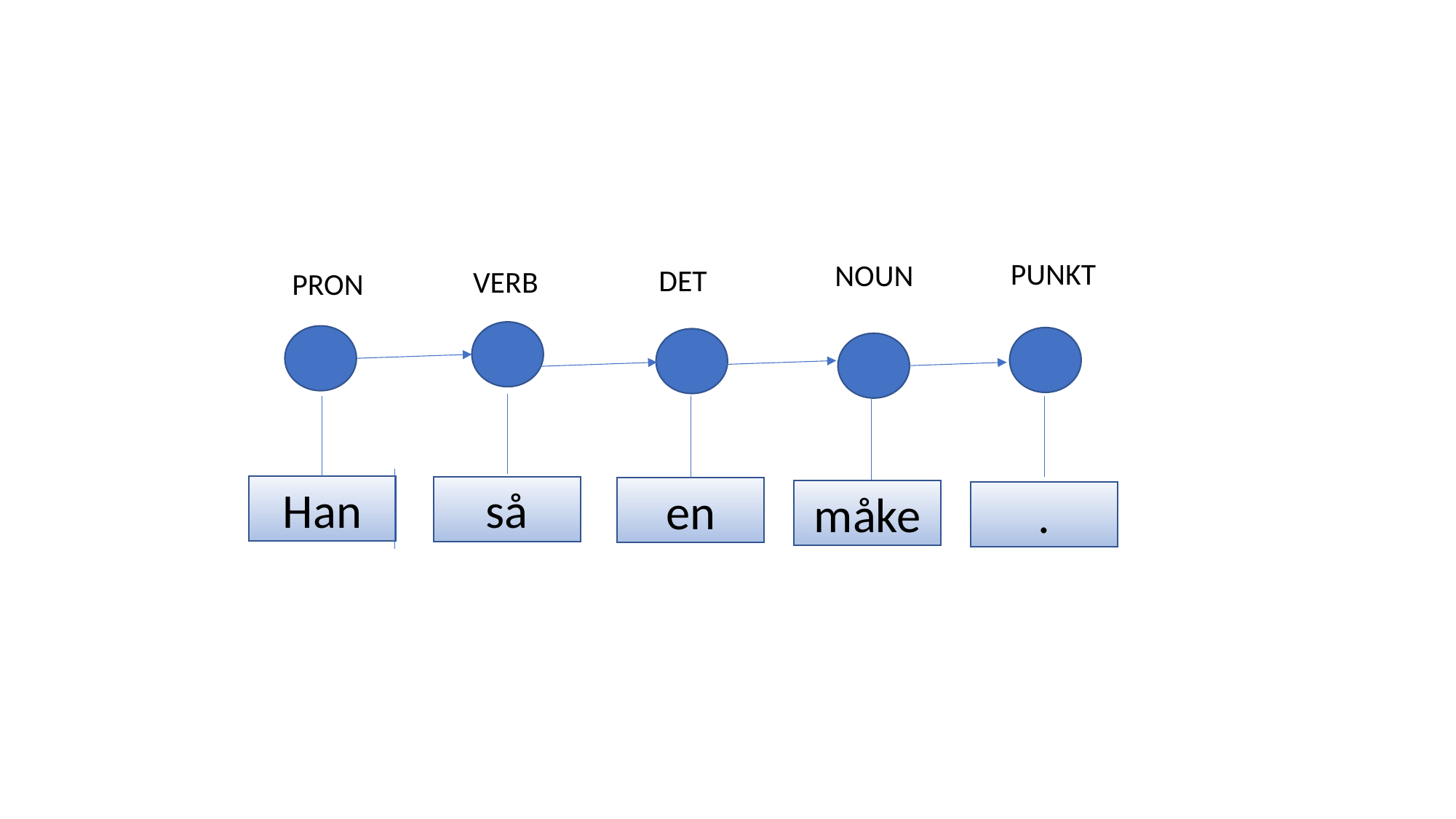

PUNKT
NOUN
DET
VERB
PRON

Han
så
en
måke
.